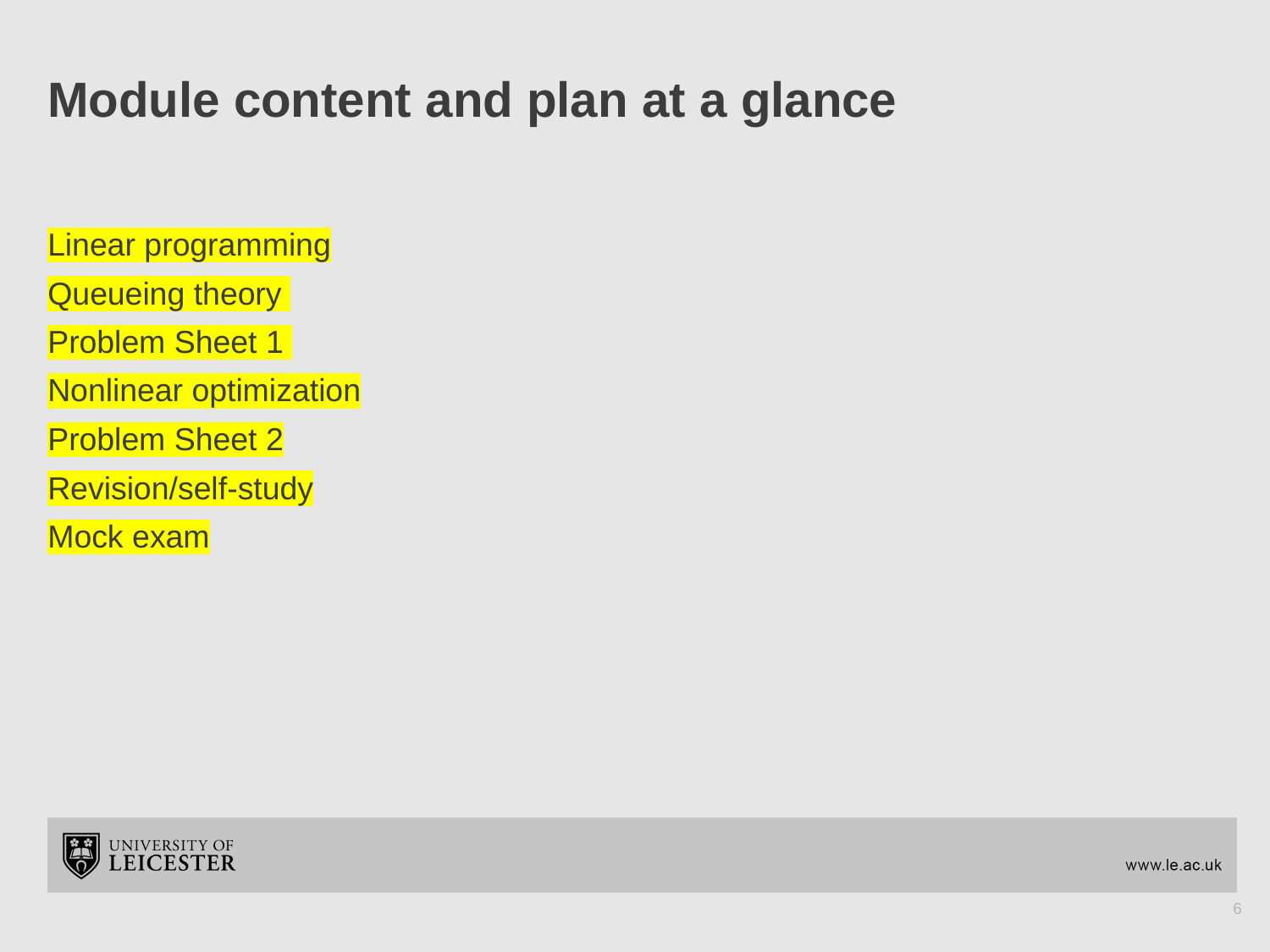

# Module content and plan at a glance

Linear programming
Queueing theory
Problem Sheet 1
Nonlinear optimization
Problem Sheet 2
Revision/self-study
Mock exam
6